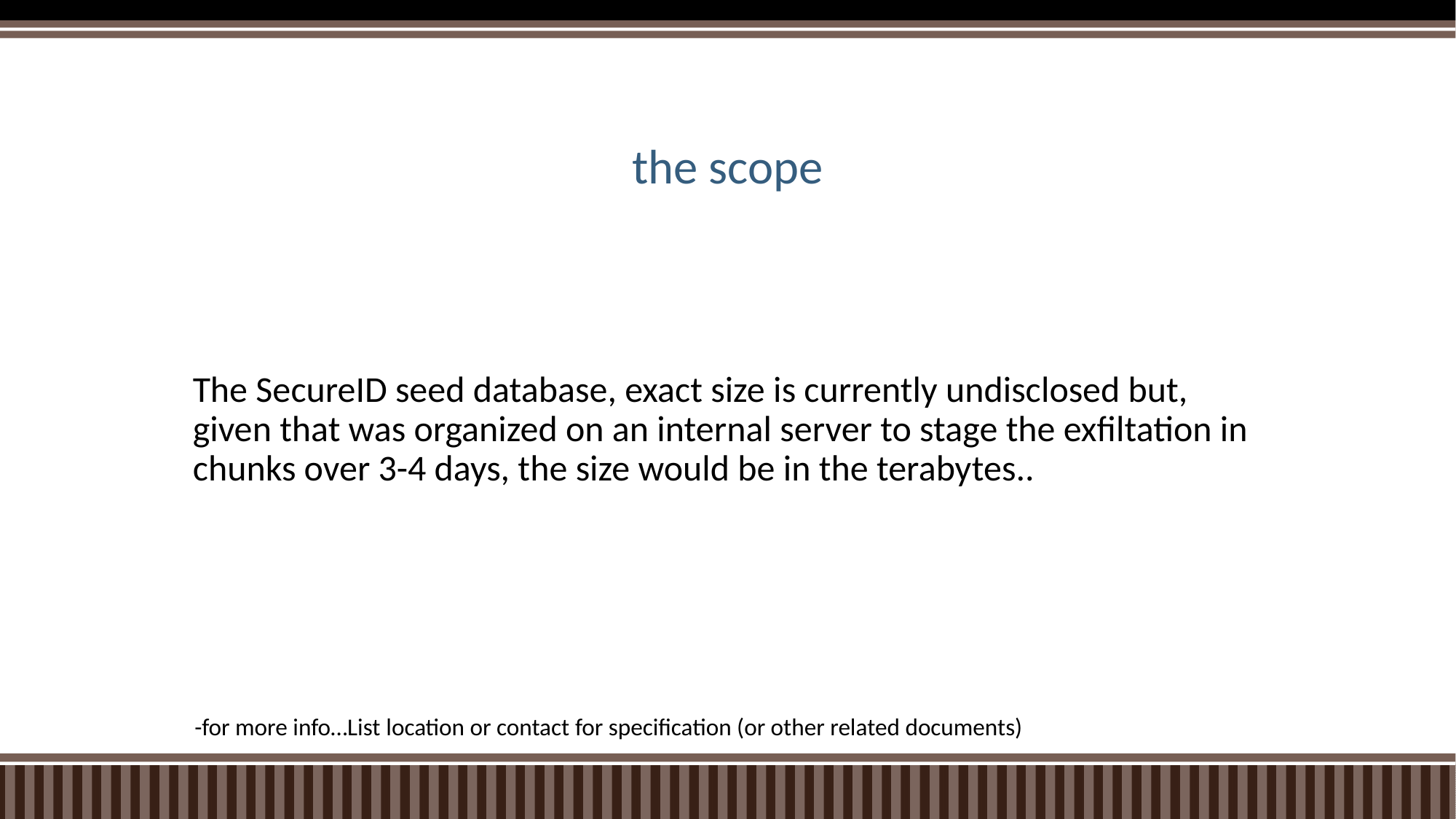

# the scope

The SecureID seed database, exact size is currently undisclosed but, given that was organized on an internal server to stage the exfiltation in chunks over 3-4 days, the size would be in the terabytes..
-for more info…List location or contact for specification (or other related documents)